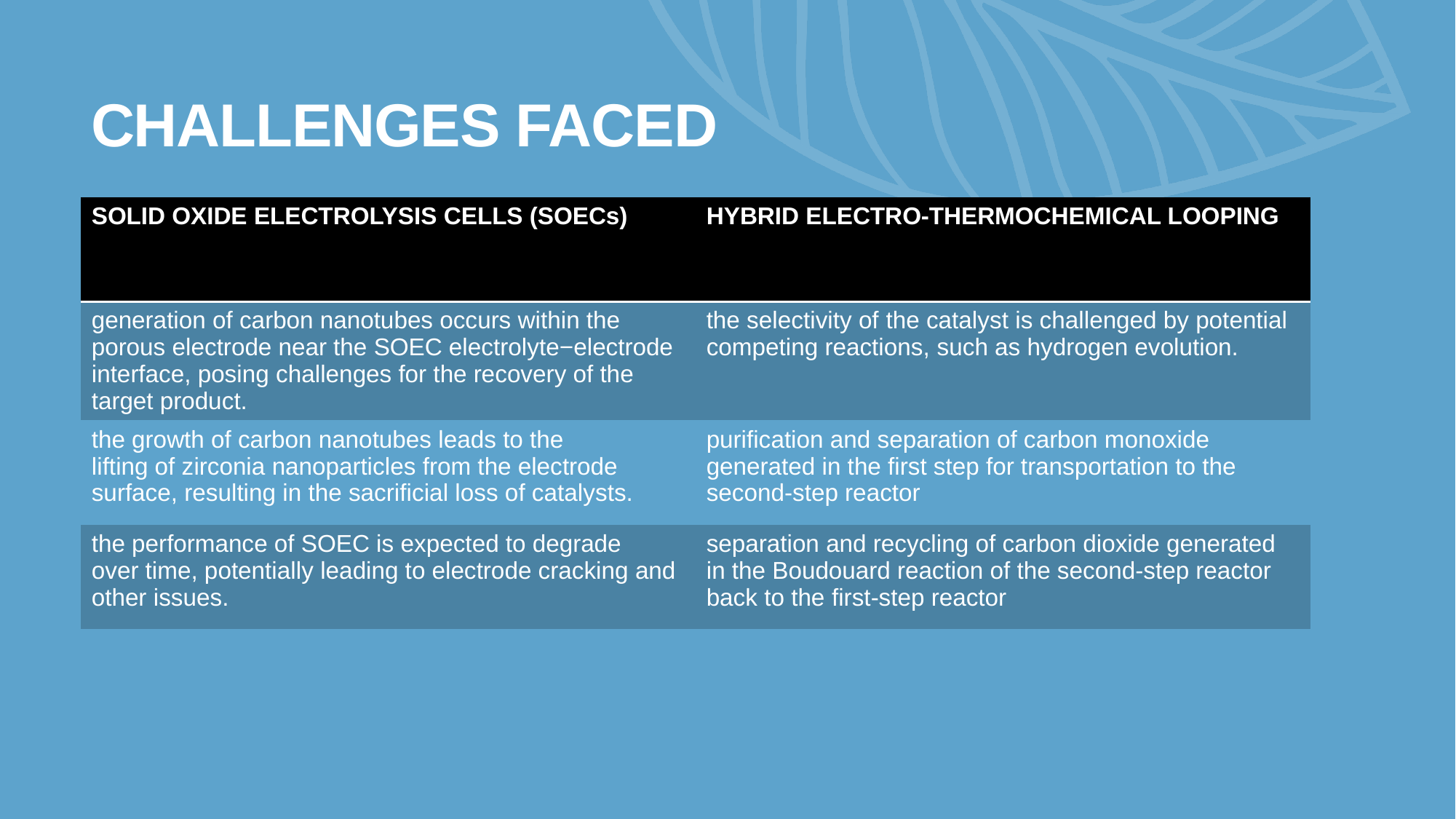

# CHALLENGES FACED
| SOLID OXIDE ELECTROLYSIS CELLS (SOECs) | HYBRID ELECTRO-THERMOCHEMICAL LOOPING |
| --- | --- |
| generation of carbon nanotubes occurs within the porous electrode near the SOEC electrolyte−electrode interface, posing challenges for the recovery of the target product. | the selectivity of the catalyst is challenged by potential competing reactions, such as hydrogen evolution. |
| the growth of carbon nanotubes leads to the lifting of zirconia nanoparticles from the electrode surface, resulting in the sacrificial loss of catalysts. | purification and separation of carbon monoxide generated in the first step for transportation to the second-step reactor |
| the performance of SOEC is expected to degrade over time, potentially leading to electrode cracking and other issues. | separation and recycling of carbon dioxide generated in the Boudouard reaction of the second-step reactor back to the first-step reactor |